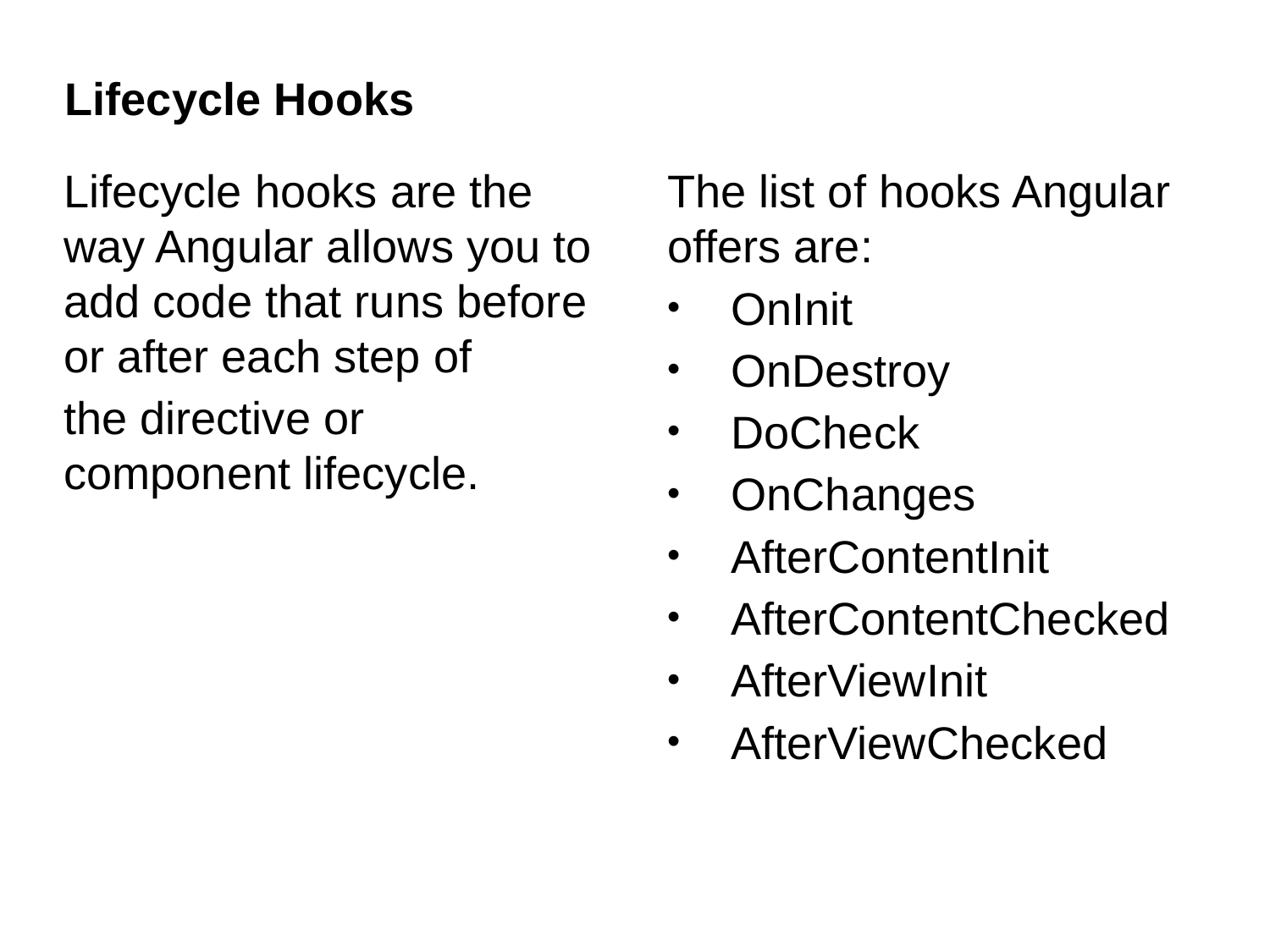

# Lifecycle Hooks
Lifecycle hooks are the way Angular allows you to add code that runs before or after each step of
the directive or component lifecycle.

The list of hooks Angular offers are:
OnInit
OnDestroy
DoCheck
OnChanges
AfterContentInit
AfterContentChecked
AfterViewInit
AfterViewChecked